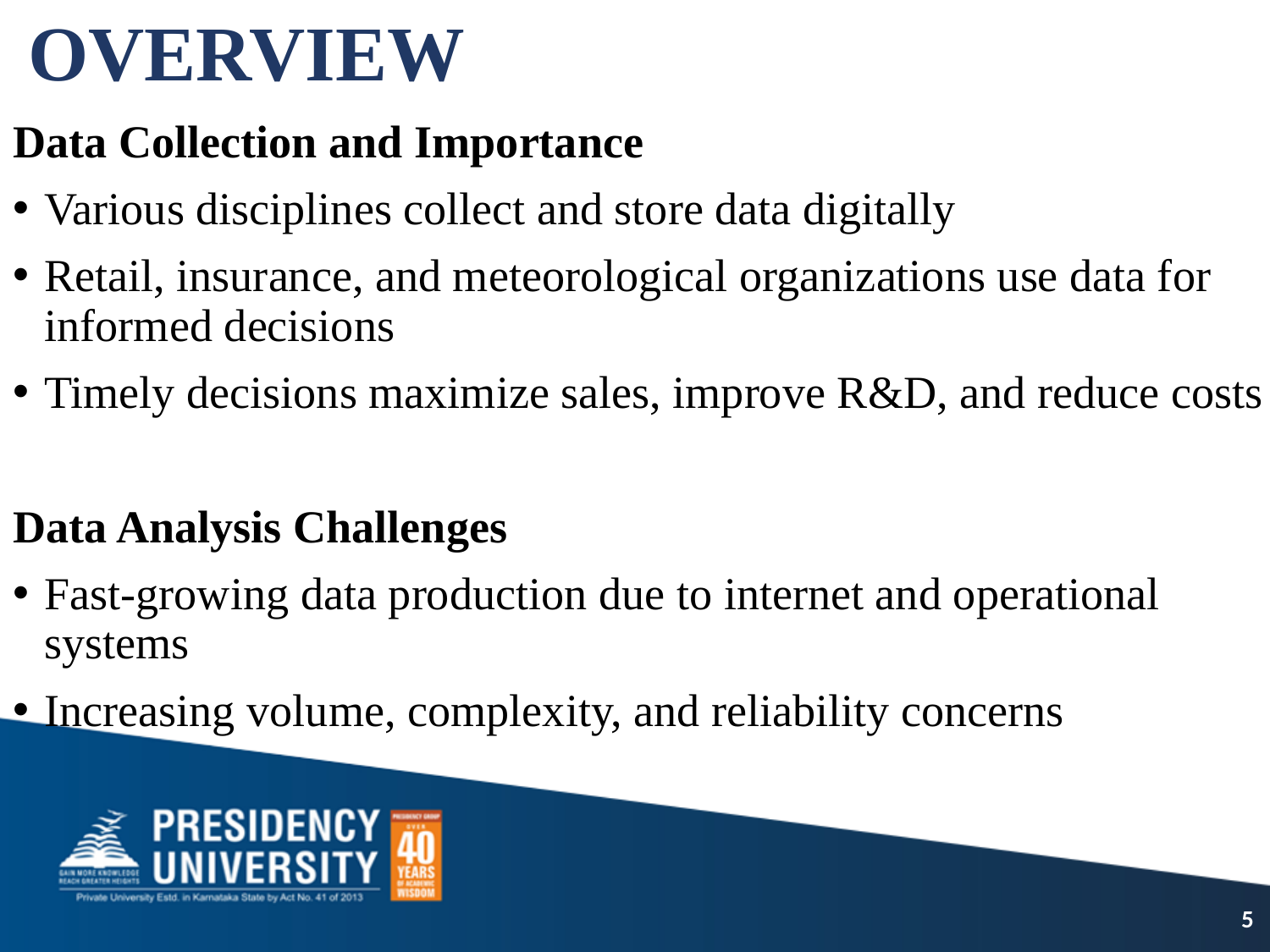

# OVERVIEW
Data Collection and Importance
Various disciplines collect and store data digitally
Retail, insurance, and meteorological organizations use data for informed decisions
Timely decisions maximize sales, improve R&D, and reduce costs

Data Analysis Challenges
Fast-growing data production due to internet and operational systems
Increasing volume, complexity, and reliability concerns
5